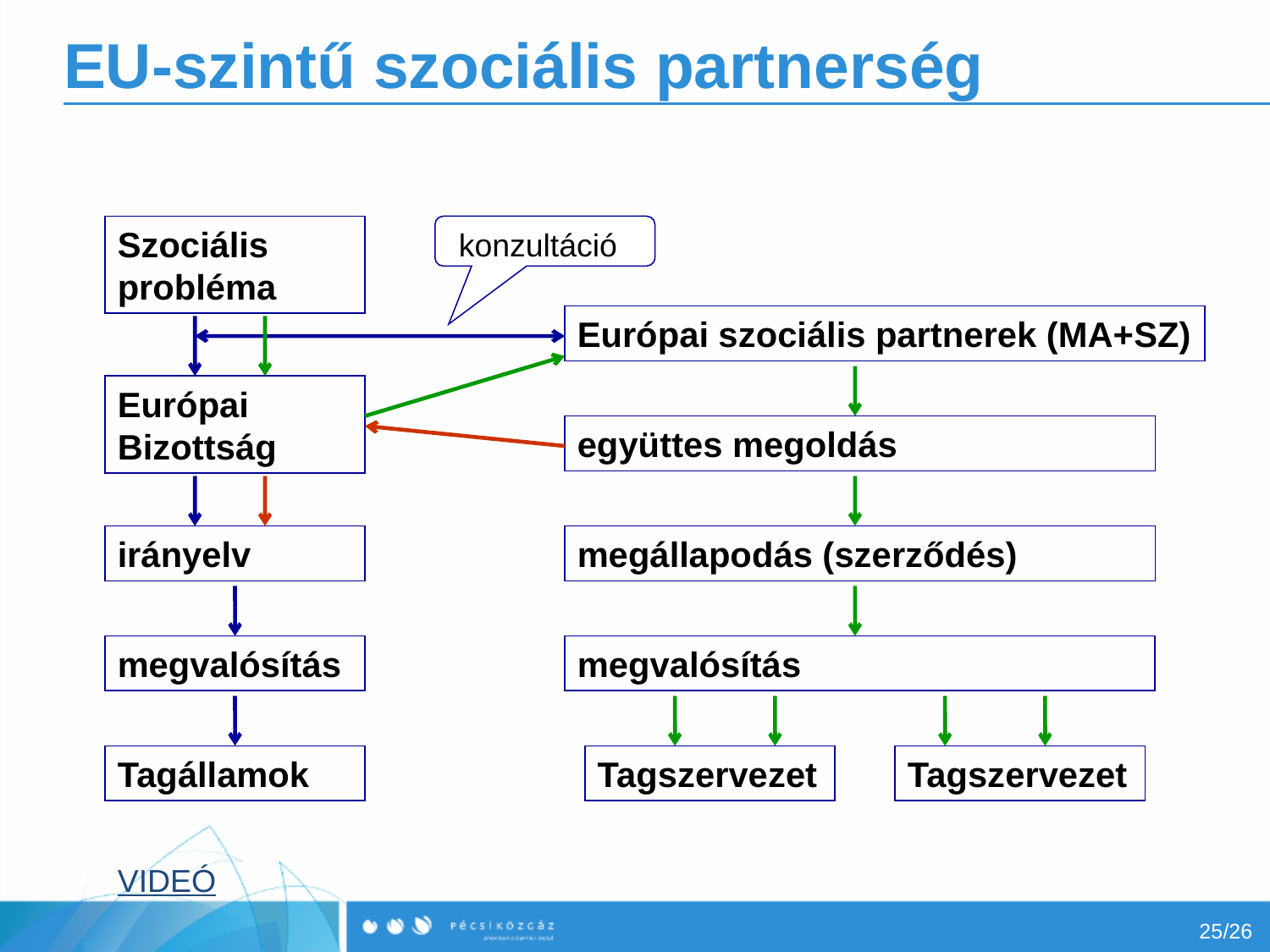

# EU-szintű szociális partnerség
Szociális probléma
 konzultáció
Európai szociális partnerek (MA+SZ)

Európai Bizottság
együttes megoldás

irányelv
megállapodás (szerződés)

megvalósítás
megvalósítás

Tagállamok
Tagszervezet
Tagszervezet
VIDEÓ
25/26